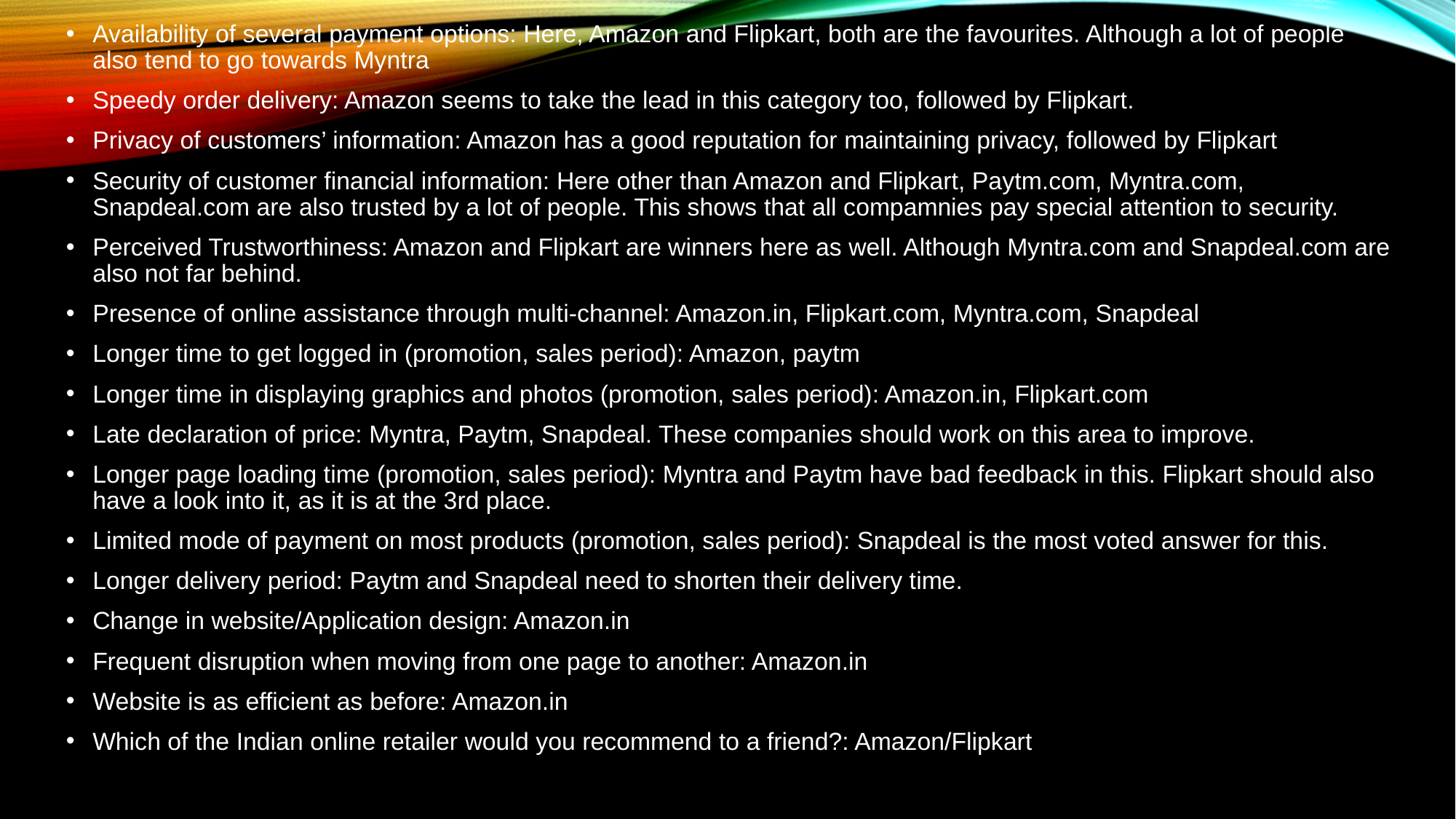

Availability of several payment options: Here, Amazon and Flipkart, both are the favourites. Although a lot of people also tend to go towards Myntra
Speedy order delivery: Amazon seems to take the lead in this category too, followed by Flipkart.
Privacy of customers’ information: Amazon has a good reputation for maintaining privacy, followed by Flipkart
Security of customer financial information: Here other than Amazon and Flipkart, Paytm.com, Myntra.com, Snapdeal.com are also trusted by a lot of people. This shows that all compamnies pay special attention to security.
Perceived Trustworthiness: Amazon and Flipkart are winners here as well. Although Myntra.com and Snapdeal.com are also not far behind.
Presence of online assistance through multi-channel: Amazon.in, Flipkart.com, Myntra.com, Snapdeal
Longer time to get logged in (promotion, sales period): Amazon, paytm
Longer time in displaying graphics and photos (promotion, sales period): Amazon.in, Flipkart.com
Late declaration of price: Myntra, Paytm, Snapdeal. These companies should work on this area to improve.
Longer page loading time (promotion, sales period): Myntra and Paytm have bad feedback in this. Flipkart should also have a look into it, as it is at the 3rd place.
Limited mode of payment on most products (promotion, sales period): Snapdeal is the most voted answer for this.
Longer delivery period: Paytm and Snapdeal need to shorten their delivery time.
Change in website/Application design: Amazon.in
Frequent disruption when moving from one page to another: Amazon.in
Website is as efficient as before: Amazon.in
Which of the Indian online retailer would you recommend to a friend?: Amazon/Flipkart